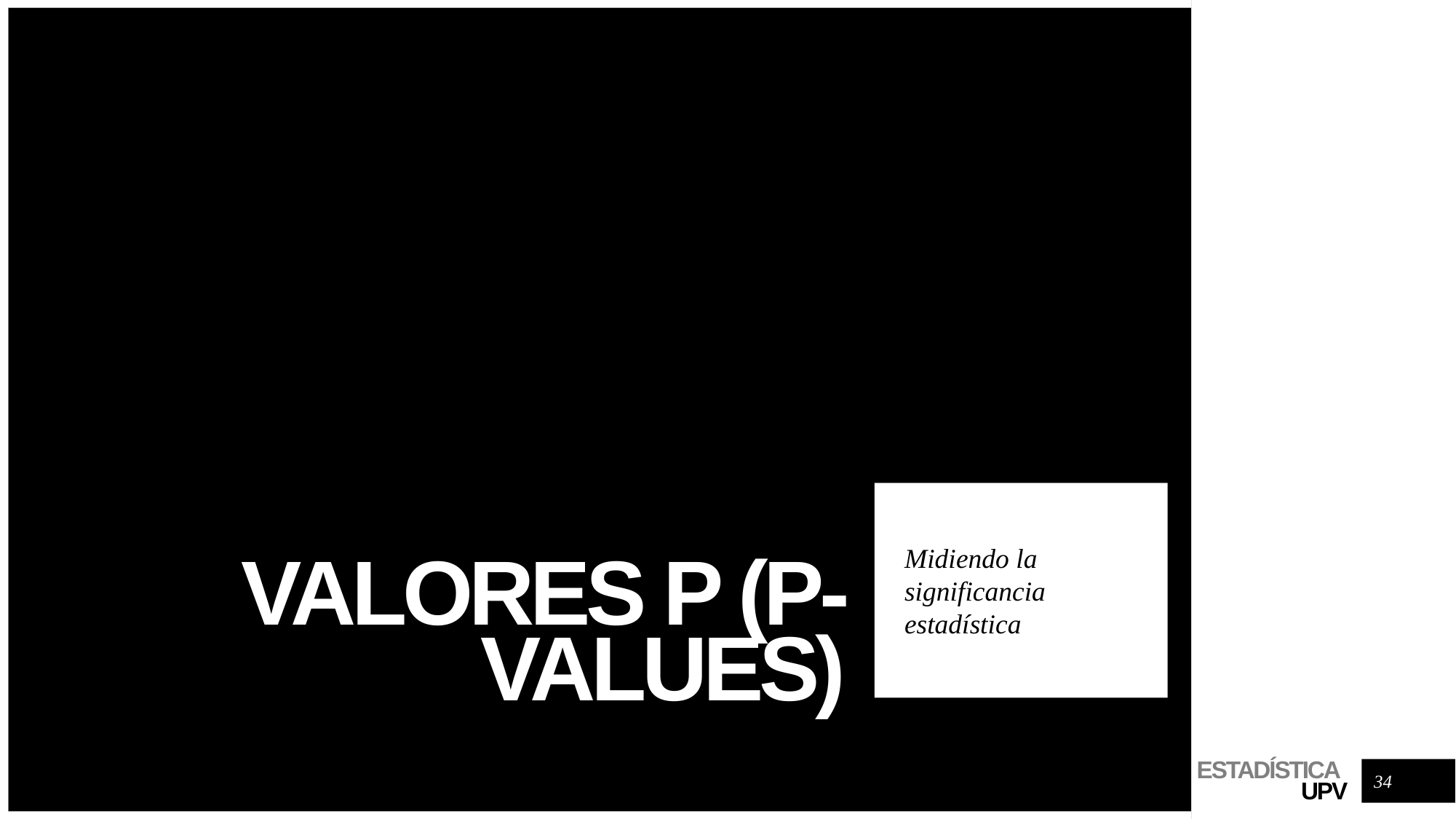

# Valores P (p-Values)
Midiendo la significancia estadística
34